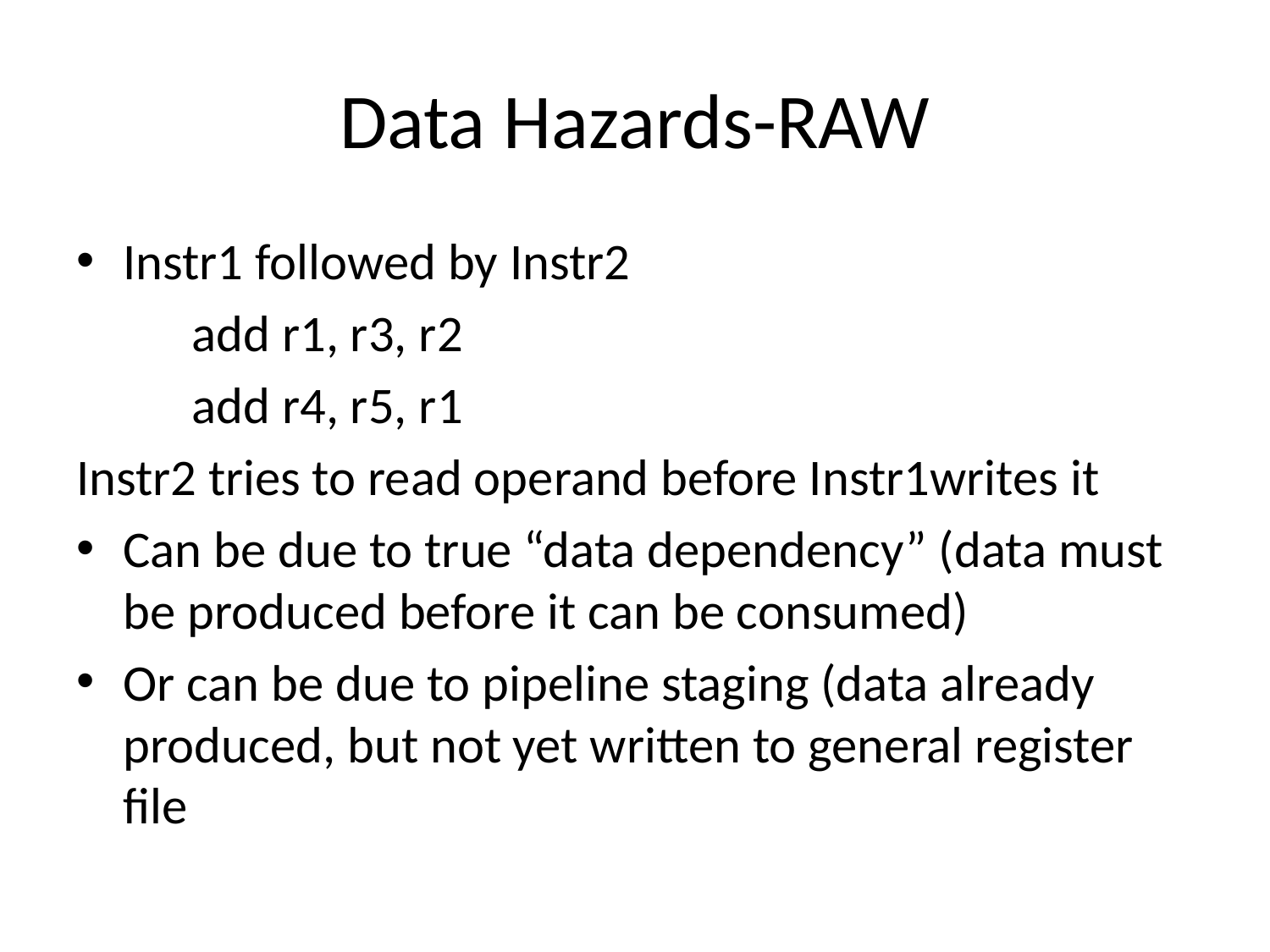

# Data Hazards-RAW
Instr1 followed by Instr2
	add r1, r3, r2
	add r4, r5, r1
Instr2 tries to read operand before Instr1writes it
Can be due to true “data dependency” (data must be produced before it can be consumed)
Or can be due to pipeline staging (data already produced, but not yet written to general register file